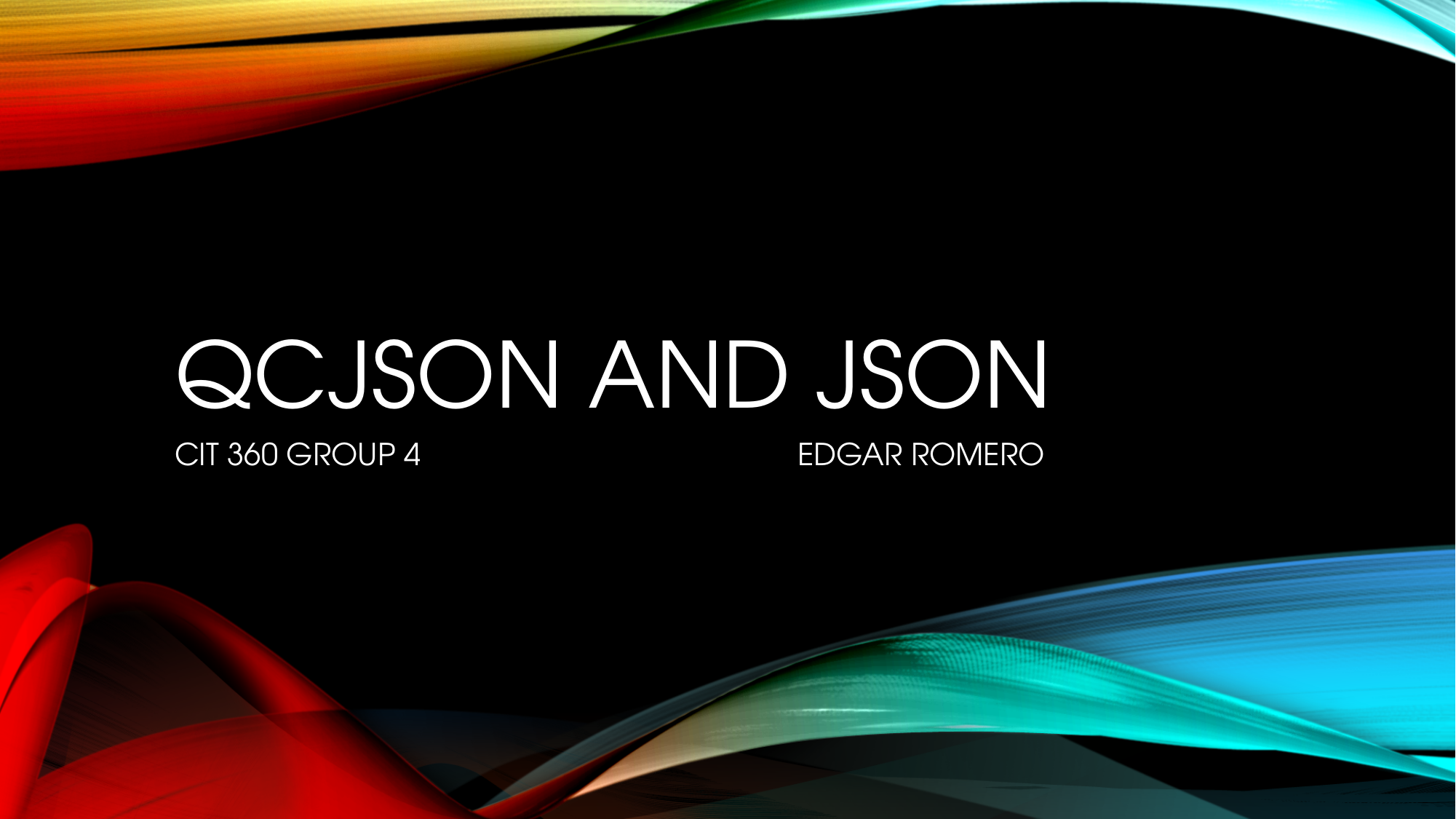

# QCJSON and JSON
CIT 360 GROUP 4                                             EDGAR ROMERO